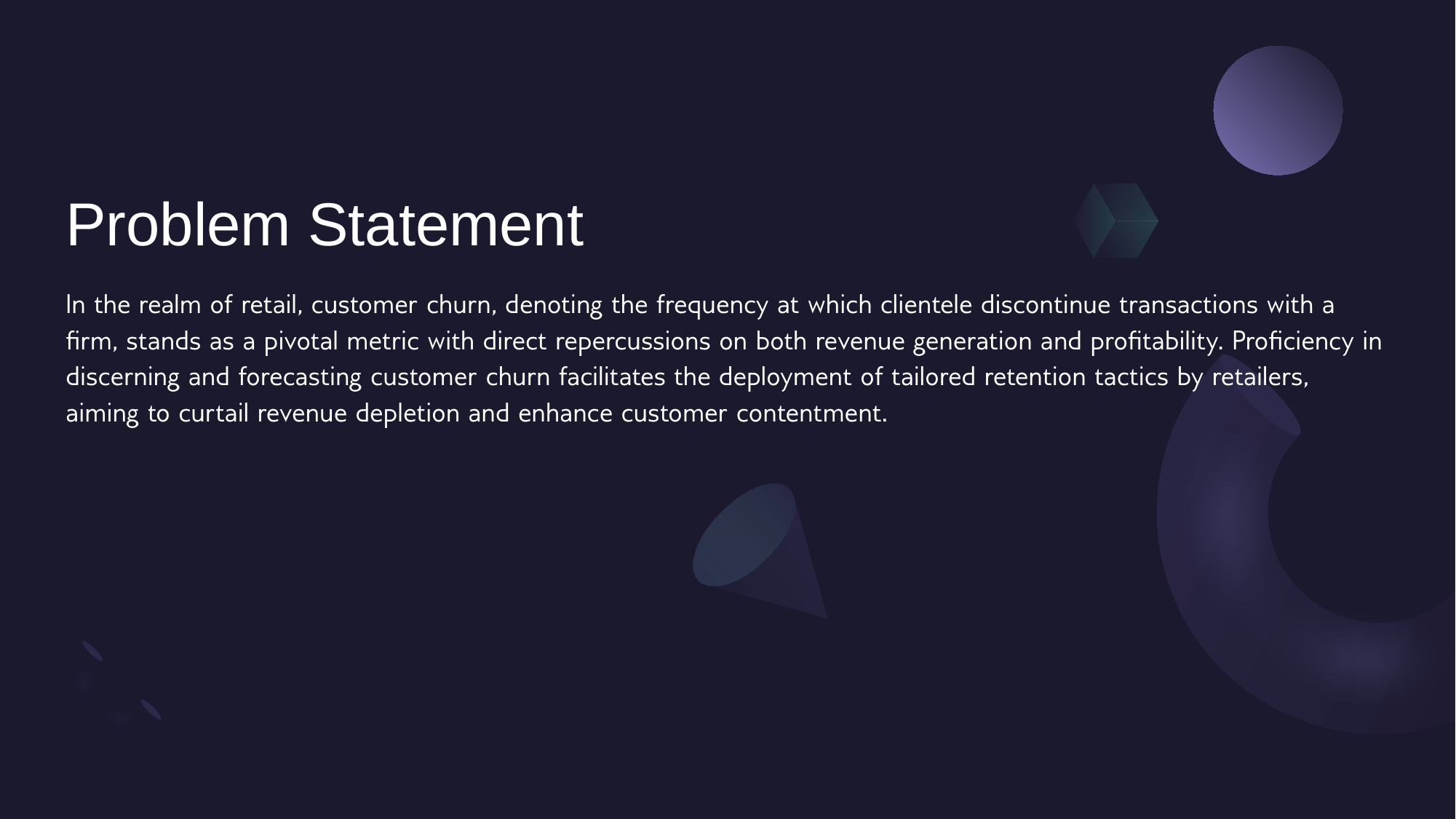

# Problem Statement
In the realm of retail, customer churn, denoting the frequency at which clientele discontinue transactions with a firm, stands as a pivotal metric with direct repercussions on both revenue generation and profitability. Proficiency in discerning and forecasting customer churn facilitates the deployment of tailored retention tactics by retailers, aiming to curtail revenue depletion and enhance customer contentment.